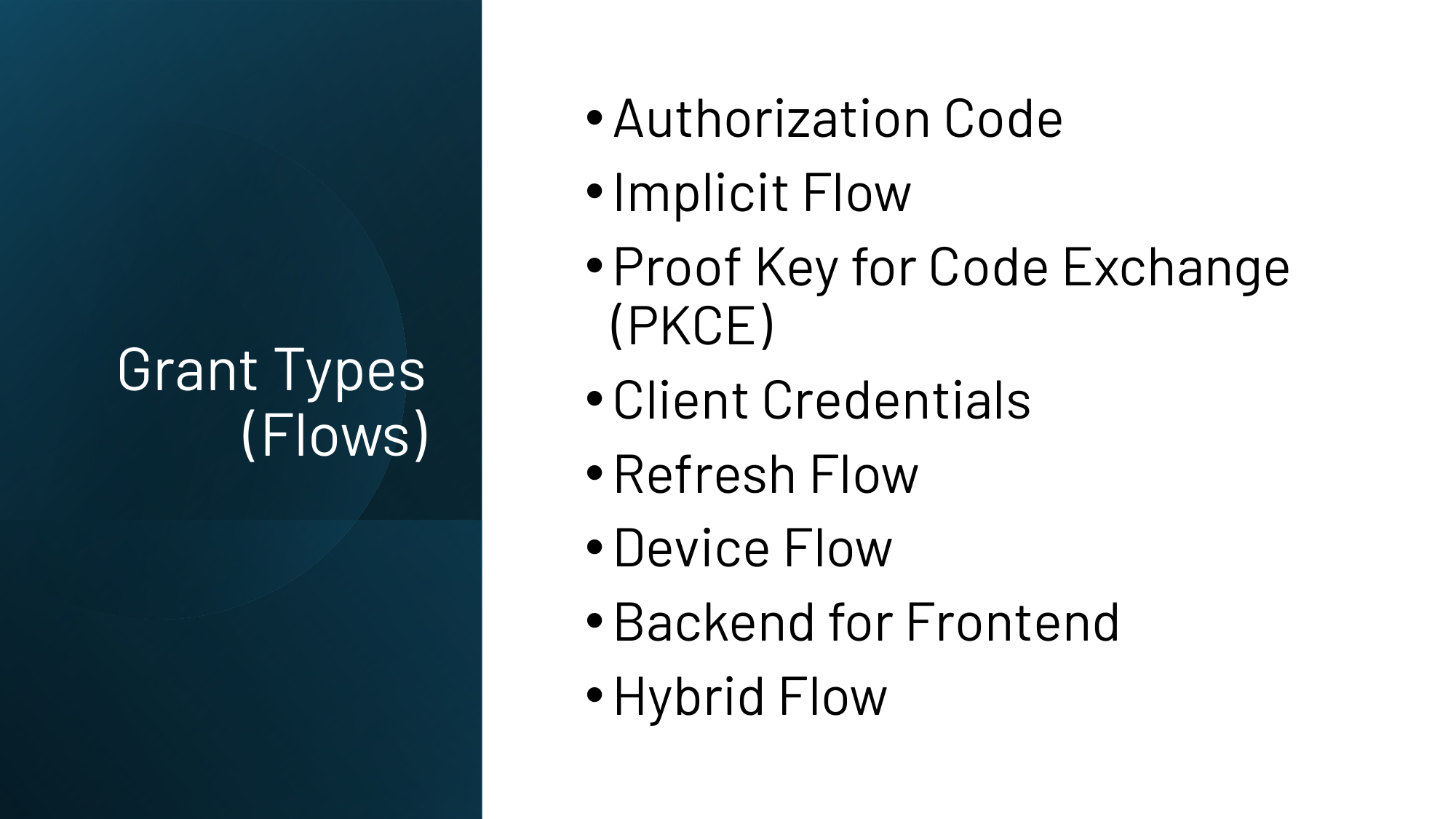

# Grant Types (Flows)
Authorization Code
Implicit Flow
Proof Key for Code Exchange (PKCE)
Client Credentials
Refresh Flow
Device Flow
Backend for Frontend
Hybrid Flow